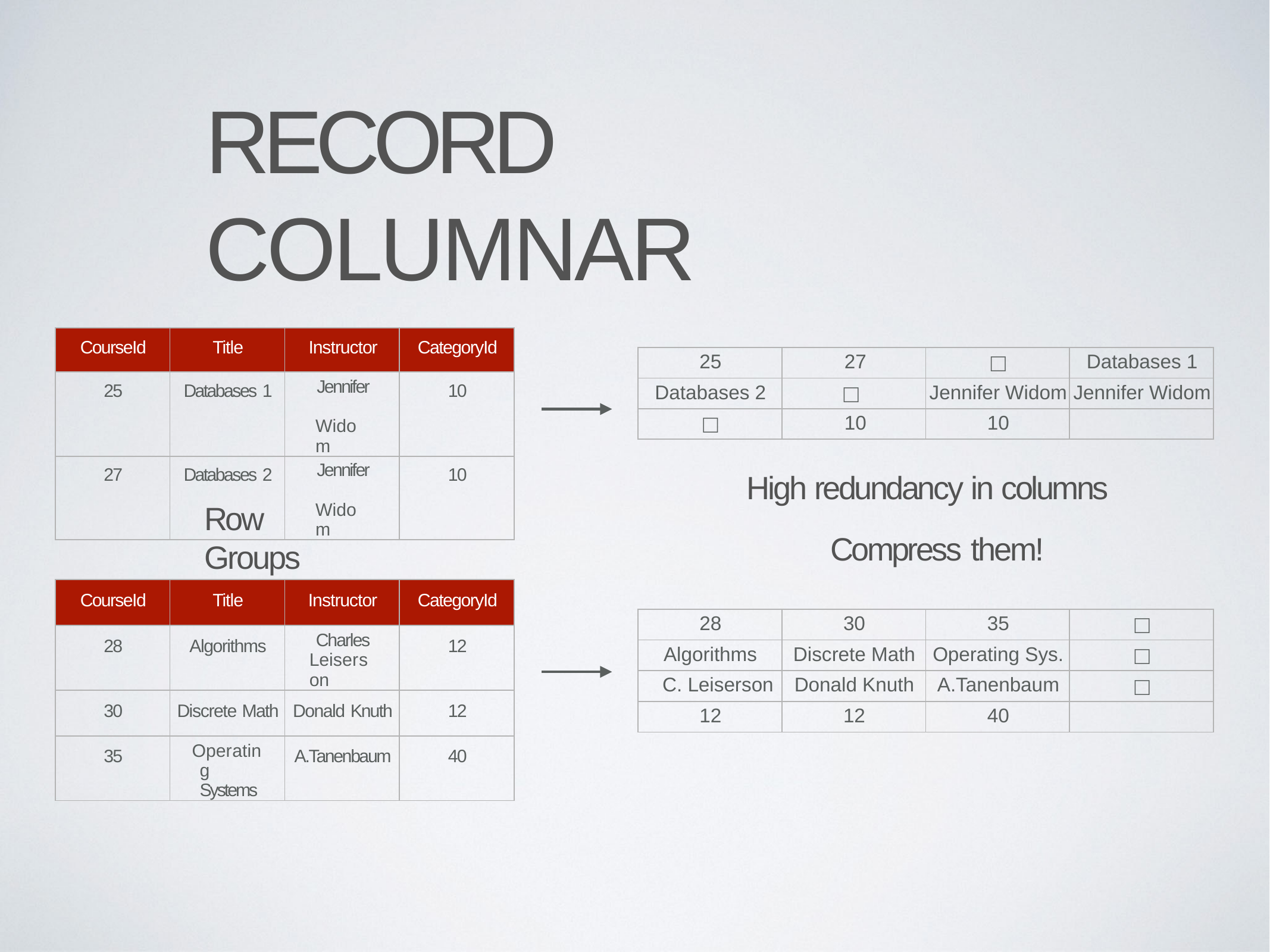

# RECORD COLUMNAR
| CourseId | Title | Instructor | CategoryId |
| --- | --- | --- | --- |
| 25 | Databases 1 | Jennifer Widom | 10 |
| 27 | Databases 2 | Jennifer Widom | 10 |
| 25 | 27 | □ | Databases 1 |
| --- | --- | --- | --- |
| Databases 2 | □ | Jennifer Widom | Jennifer Widom |
| □ | 10 | 10 |  |

High redundancy in columns  Compress them!
Row Groups
| CourseId | Title | Instructor | CategoryId |
| --- | --- | --- | --- |
| 28 | Algorithms | Charles Leiserson | 12 |
| 30 | Discrete Math | Donald Knuth | 12 |
| 35 | Operating Systems | A.Tanenbaum | 40 |
| 28 | 30 | 35 | □ |
| --- | --- | --- | --- |
| Algorithms | Discrete Math | Operating Sys. | □ |
| C. Leiserson | Donald Knuth | A.Tanenbaum | □ |
| 12 | 12 | 40 |  |